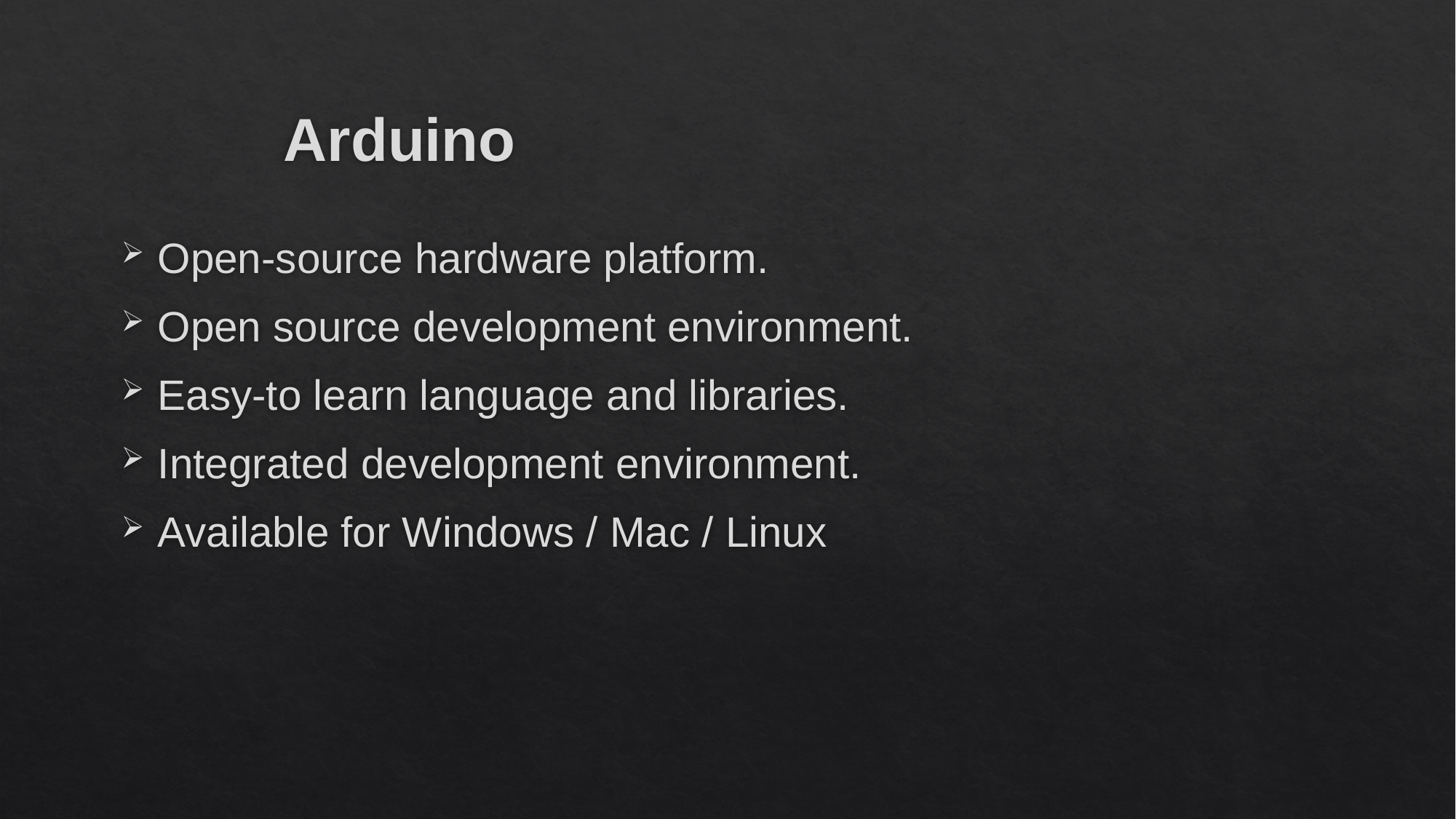

# Arduino

Open-source hardware platform.
Open source development environment.
Easy-to learn language and libraries.
Integrated development environment.
Available for Windows / Mac / Linux